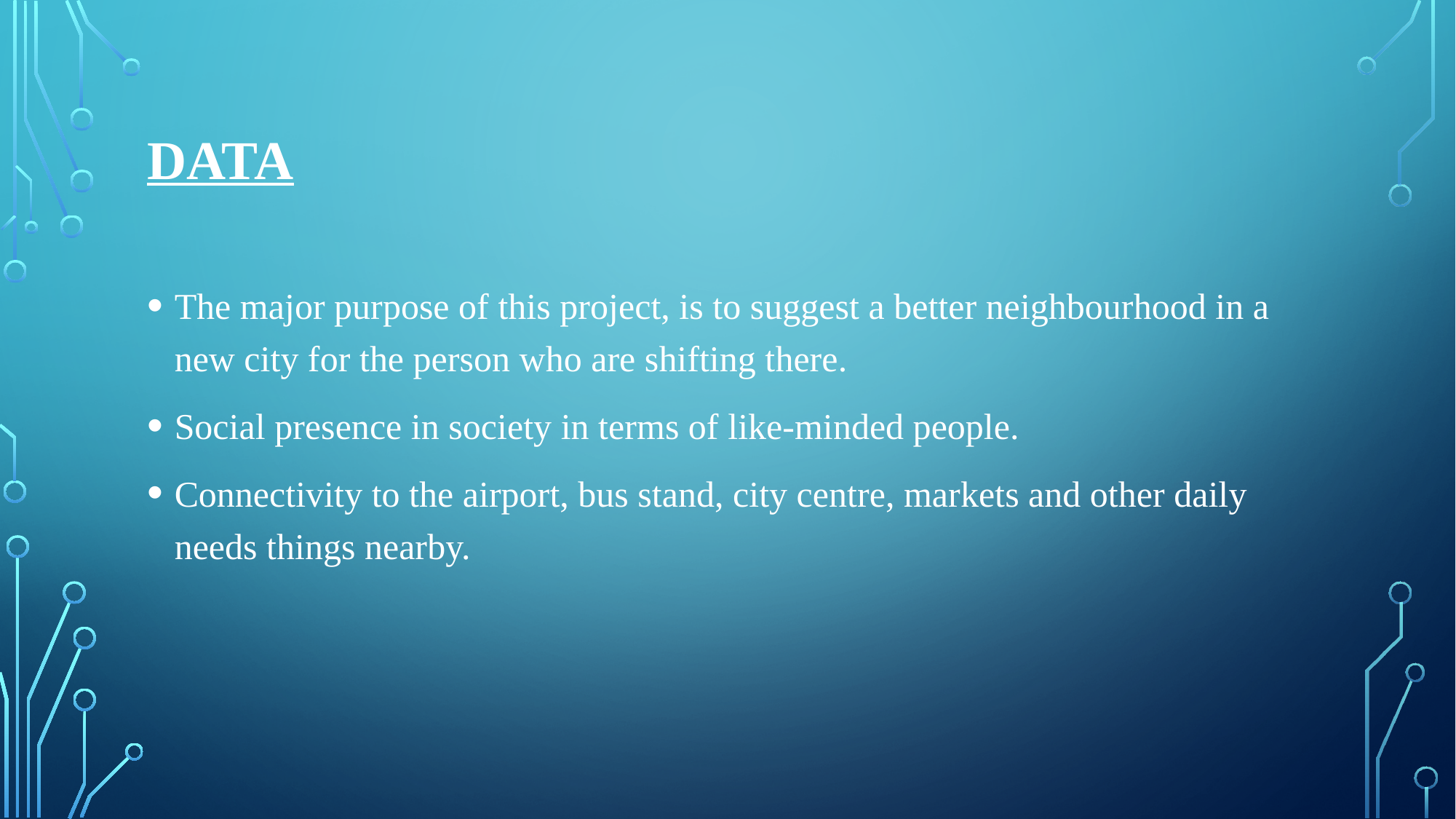

# Data
The major purpose of this project, is to suggest a better neighbourhood in a new city for the person who are shifting there.
Social presence in society in terms of like-minded people.
Connectivity to the airport, bus stand, city centre, markets and other daily needs things nearby.